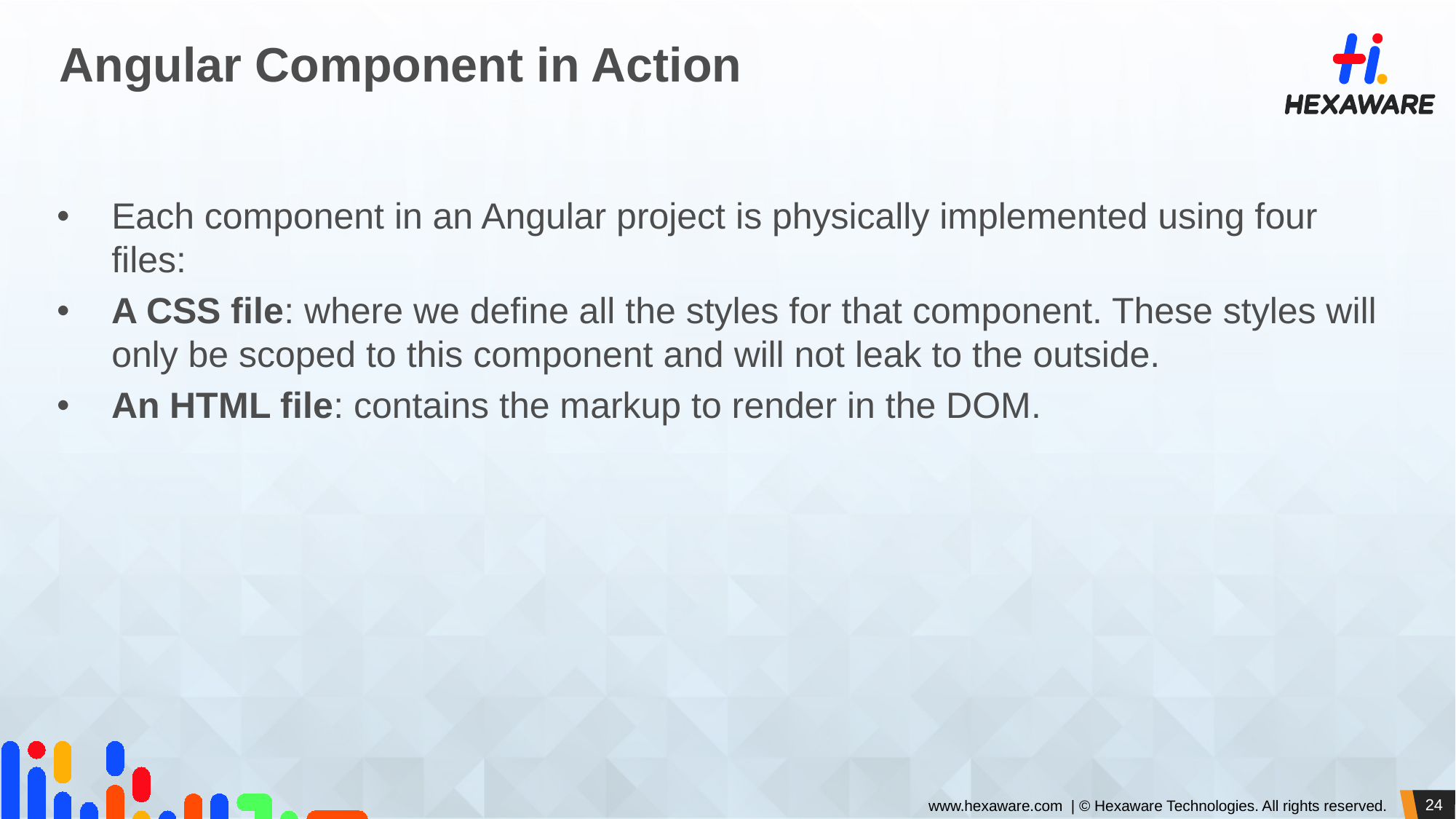

# Angular Component in Action
Each component in an Angular project is physically implemented using four files:
A CSS file: where we define all the styles for that component. These styles will only be scoped to this component and will not leak to the outside.
An HTML file: contains the markup to render in the DOM.